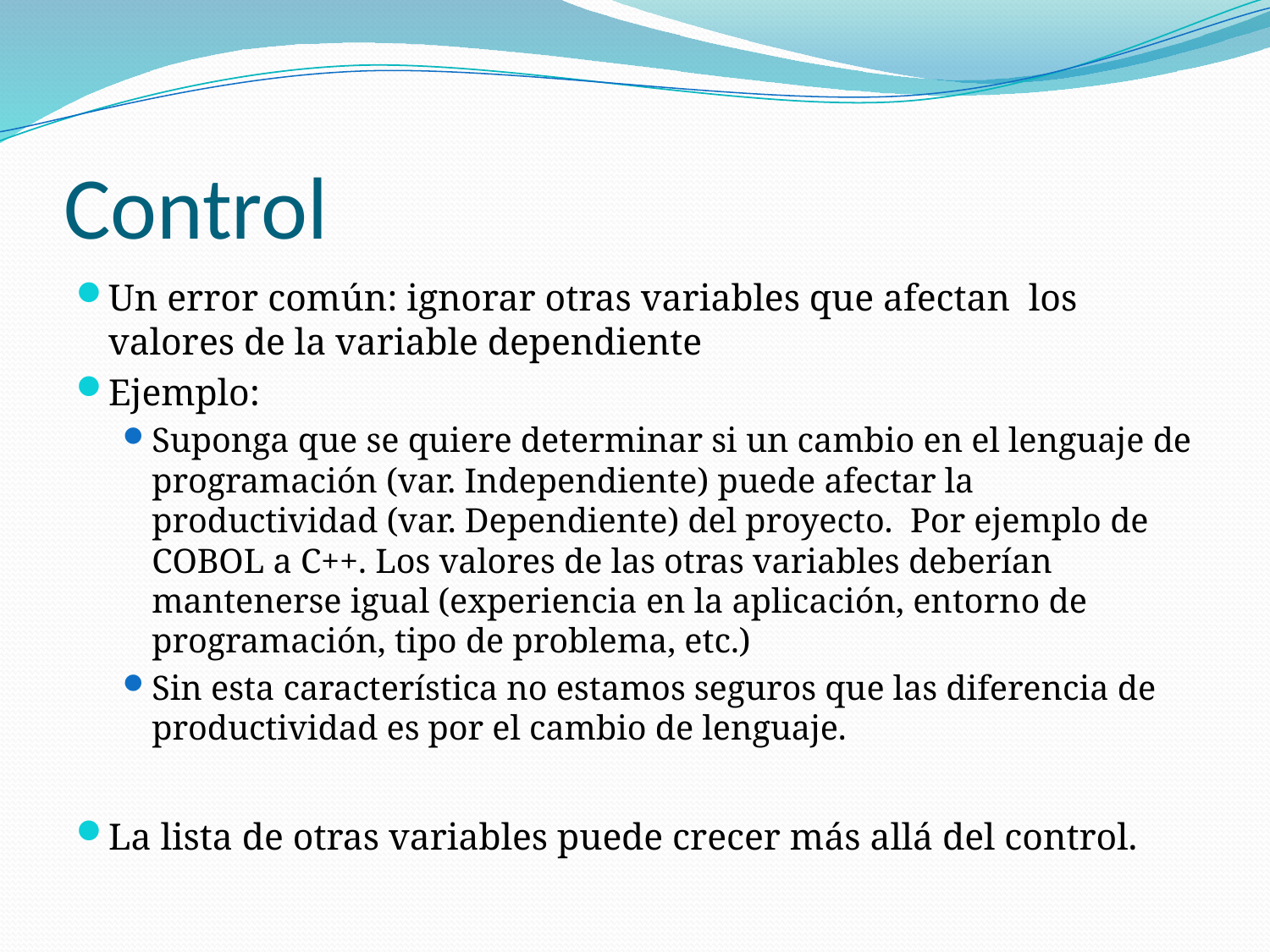

# Control
Un error común: ignorar otras variables que afectan  los valores de la variable dependiente
Ejemplo:
Suponga que se quiere determinar si un cambio en el lenguaje de programación (var. Independiente) puede afectar la productividad (var. Dependiente) del proyecto.  Por ejemplo de COBOL a C++. Los valores de las otras variables deberían mantenerse igual (experiencia en la aplicación, entorno de programación, tipo de problema, etc.)
Sin esta característica no estamos seguros que las diferencia de productividad es por el cambio de lenguaje.

La lista de otras variables puede crecer más allá del control.